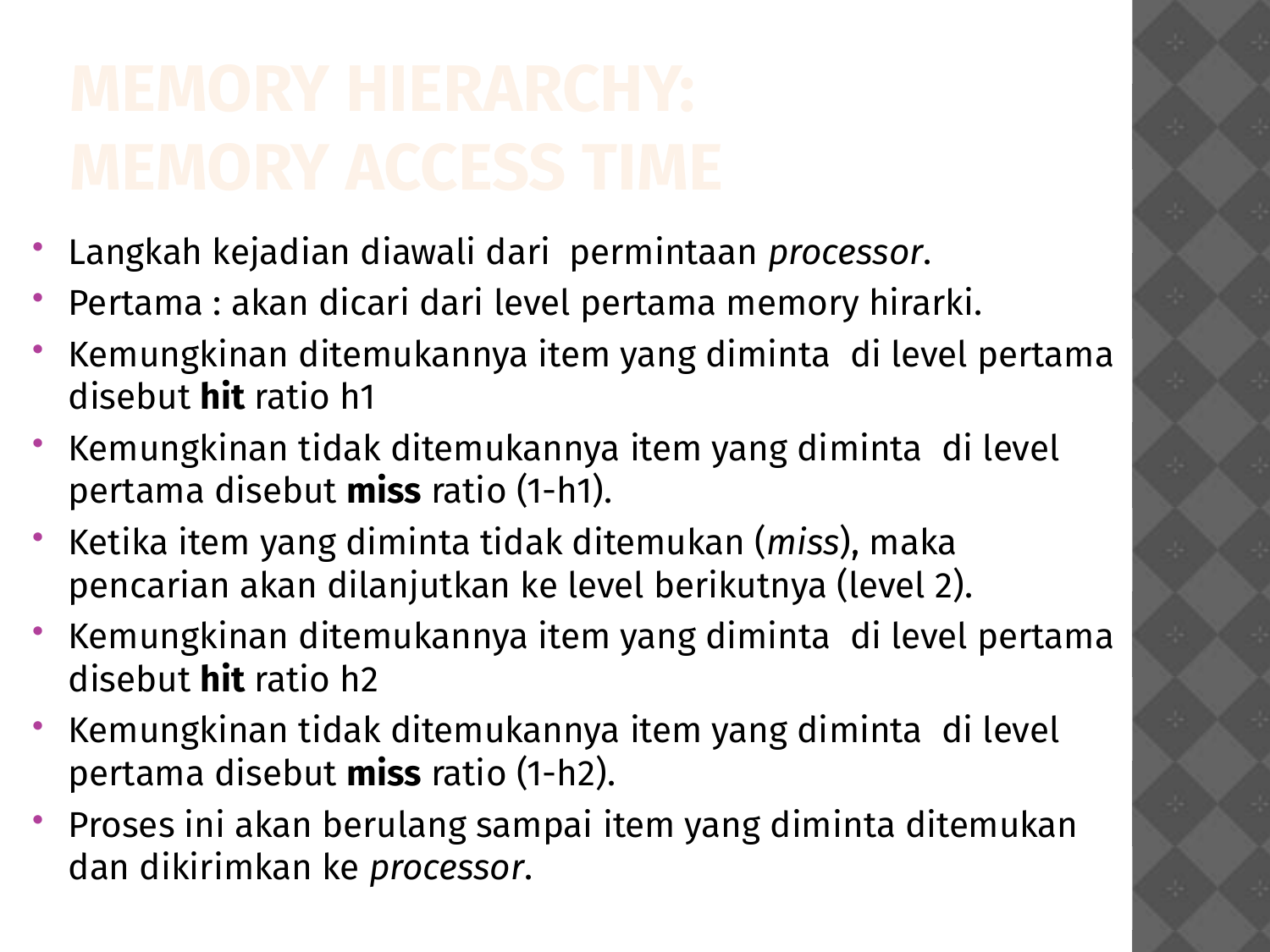

Memory Hierarchy:
memory access time
Langkah kejadian diawali dari  permintaan processor.
Pertama : akan dicari dari level pertama memory hirarki.
Kemungkinan ditemukannya item yang diminta  di level pertama disebut hit ratio h1
Kemungkinan tidak ditemukannya item yang diminta  di level pertama disebut miss ratio (1-h1).
Ketika item yang diminta tidak ditemukan (miss), maka pencarian akan dilanjutkan ke level berikutnya (level 2).
Kemungkinan ditemukannya item yang diminta  di level pertama disebut hit ratio h2
Kemungkinan tidak ditemukannya item yang diminta  di level pertama disebut miss ratio (1-h2).
Proses ini akan berulang sampai item yang diminta ditemukan dan dikirimkan ke processor.